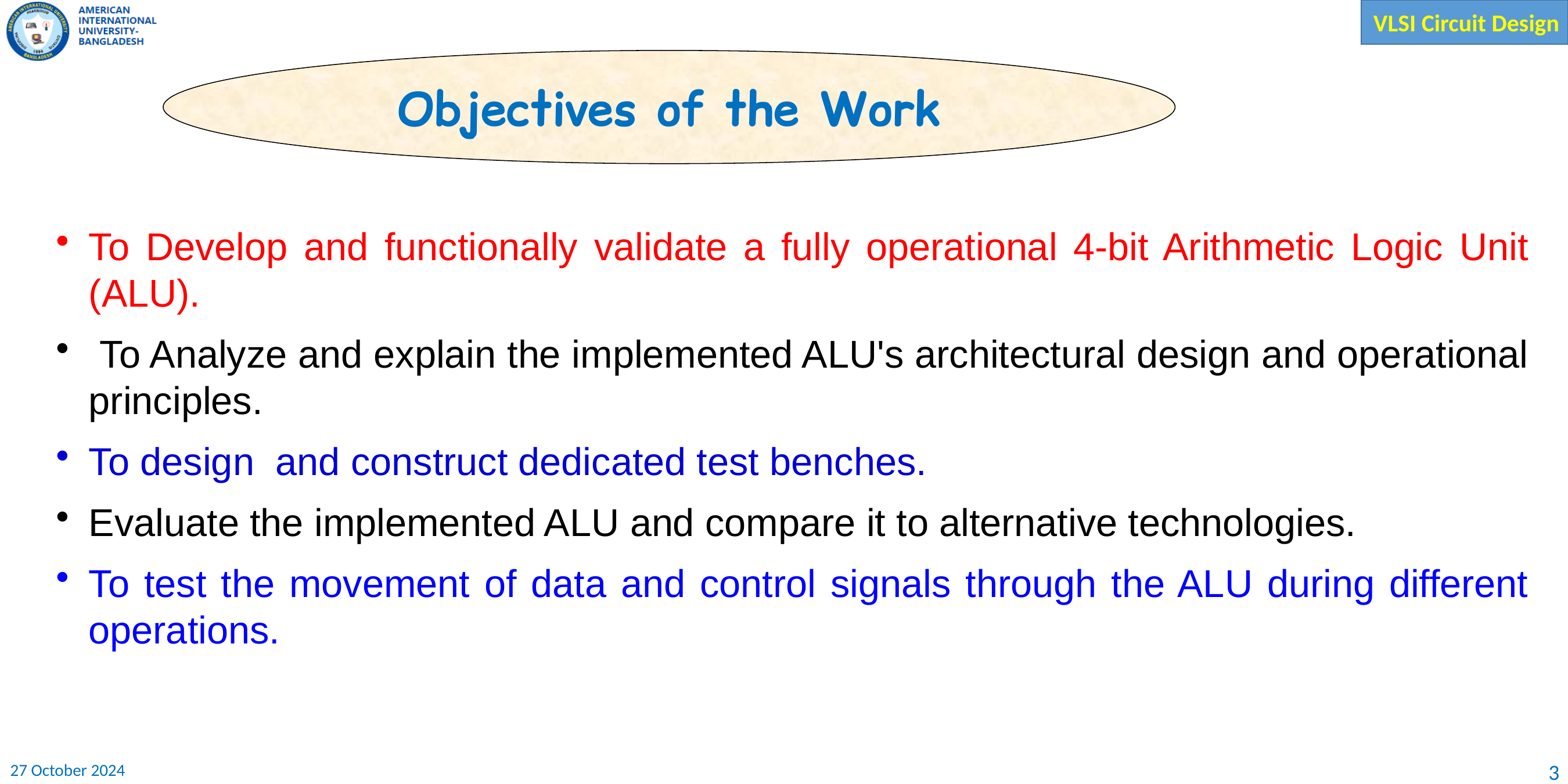

Objectives of the Work
To Develop and functionally validate a fully operational 4-bit Arithmetic Logic Unit (ALU).
 To Analyze and explain the implemented ALU's architectural design and operational principles.
To design  and construct dedicated test benches.
Evaluate the implemented ALU and compare it to alternative technologies.
To test the movement of data and control signals through the ALU during different operations.

3